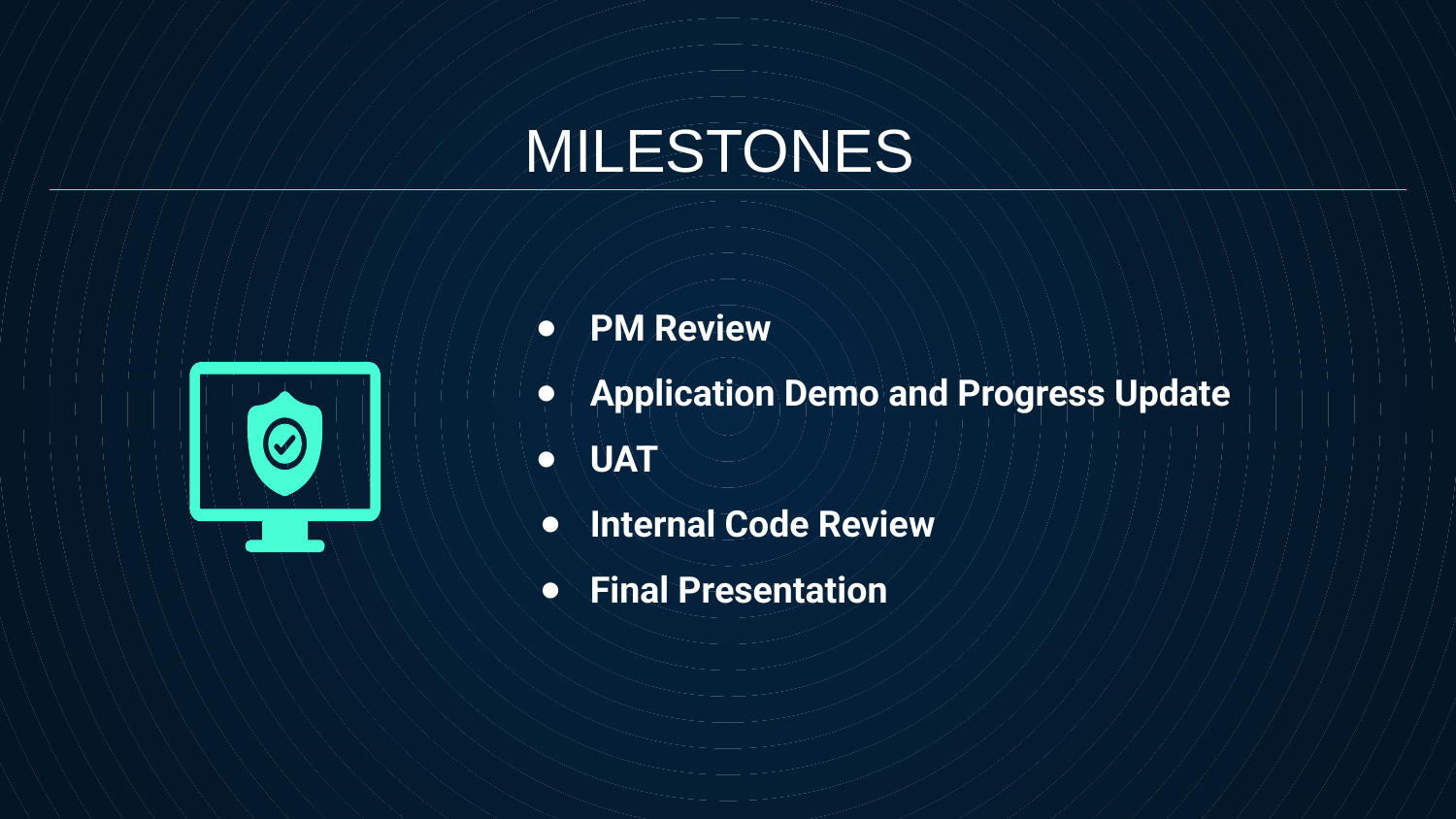

MILESTONES
PM Review
Application Demo and Progress Update
UAT
Internal Code Review
Final Presentation